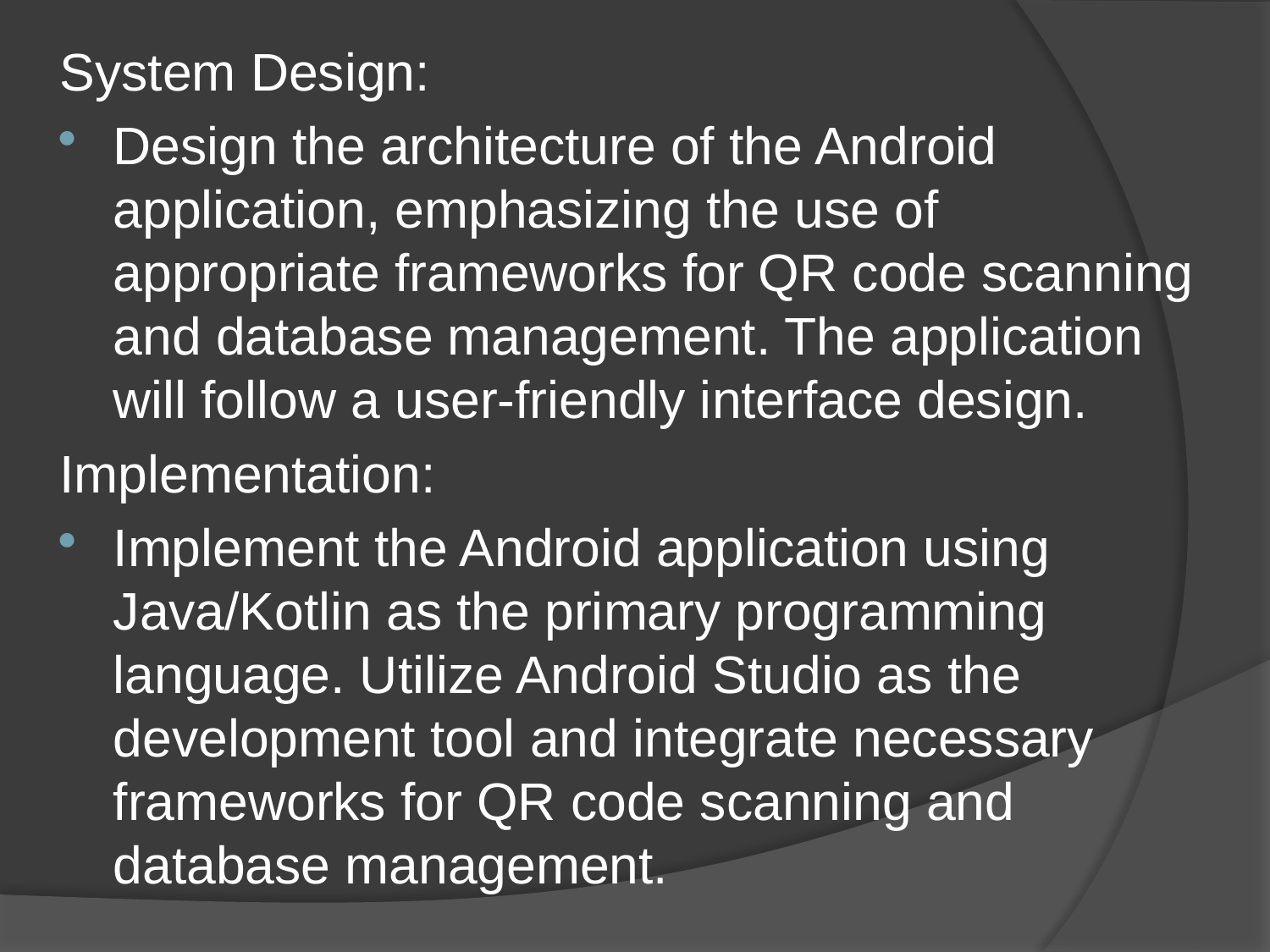

System Design:
Design the architecture of the Android application, emphasizing the use of appropriate frameworks for QR code scanning and database management. The application will follow a user-friendly interface design.
Implementation:
Implement the Android application using Java/Kotlin as the primary programming language. Utilize Android Studio as the development tool and integrate necessary frameworks for QR code scanning and database management.